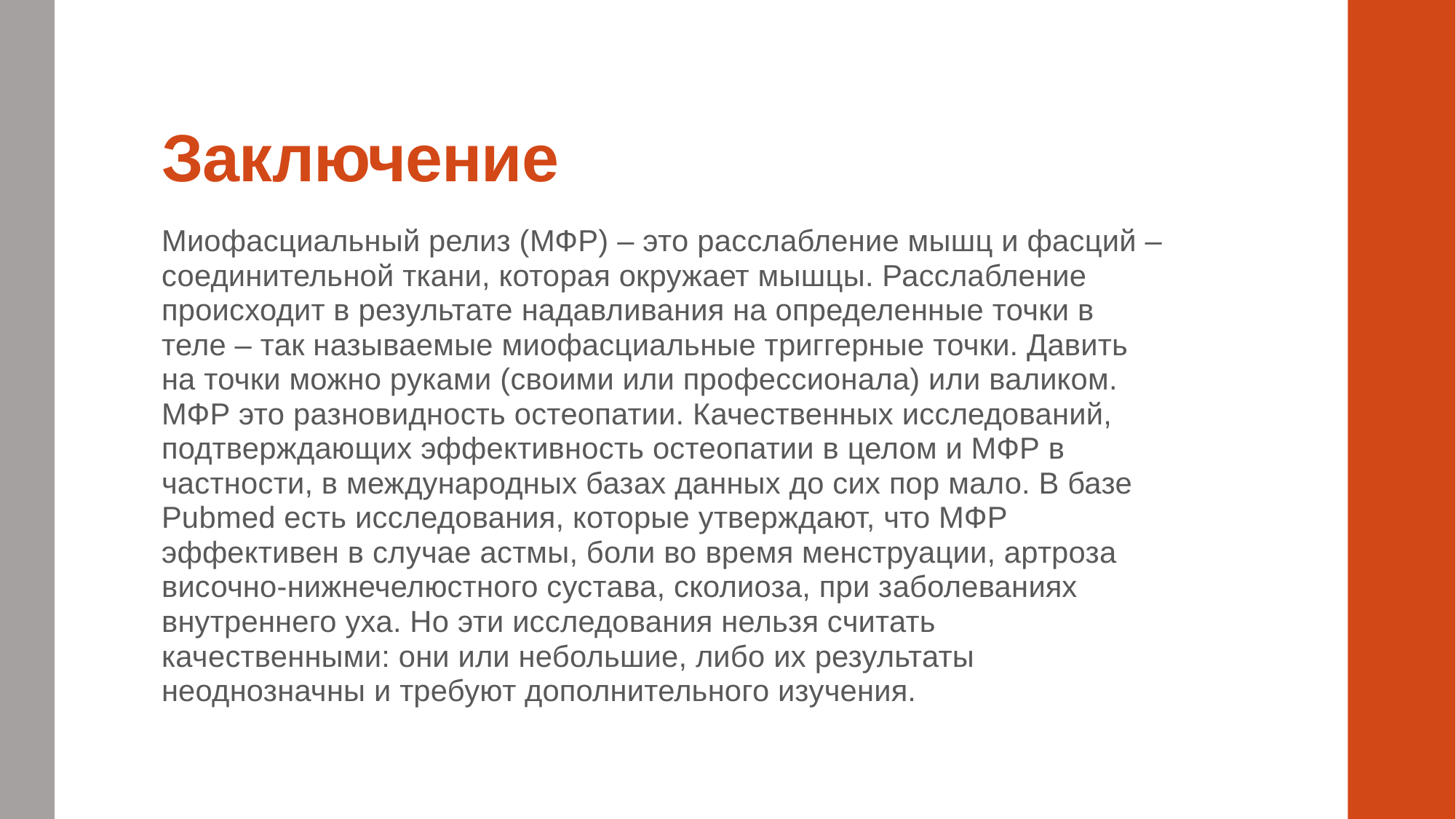

# Заключение
Миофасциальный релиз (МФР) – это расслабление мышц и фасций – соединительной ткани, которая окружает мышцы. Расслабление происходит в результате надавливания на определенные точки в теле – так называемые миофасциальные триггерные точки. Давить на точки можно руками (своими или профессионала) или валиком. МФР это разновидность остеопатии. Качественных исследований, подтверждающих эффективность остеопатии в целом и МФР в частности, в международных базах данных до сих пор мало. В базе Pubmed есть исследования, которые утверждают, что МФР эффективен в случае астмы, боли во время менструации, артроза височно-нижнечелюстного сустава, сколиоза, при заболеваниях внутреннего уха. Но эти исследования нельзя считать качественными: они или небольшие, либо их результаты неоднозначны и требуют дополнительного изучения.